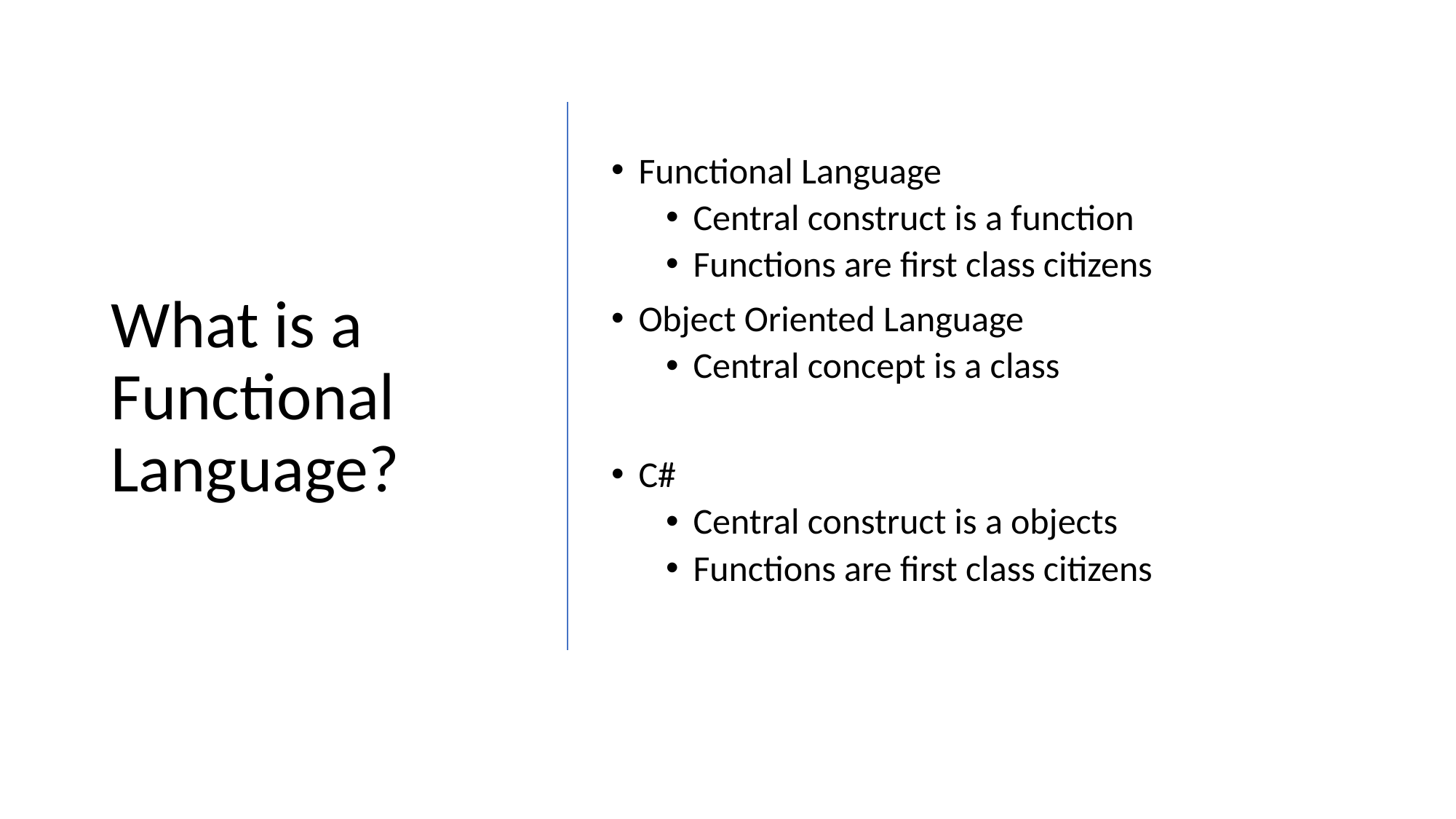

# What is a Functional Language?
Functional Language
Central construct is a function
Functions are first class citizens
Object Oriented Language
Central concept is a class

C#
Central construct is a objects
Functions are first class citizens